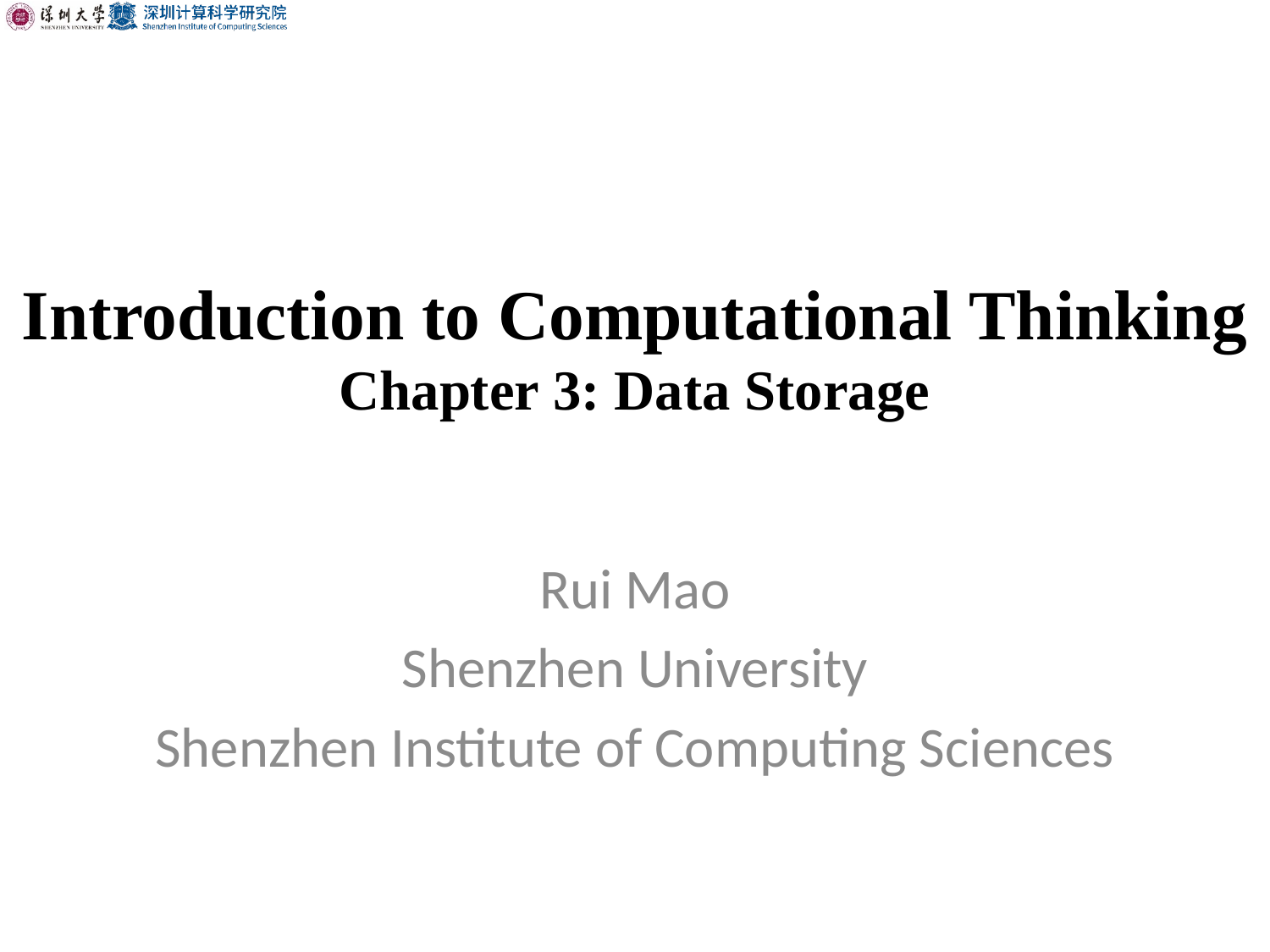

# Introduction to Computational Thinking Chapter 3: Data Storage
Rui Mao
Shenzhen University
Shenzhen Institute of Computing Sciences